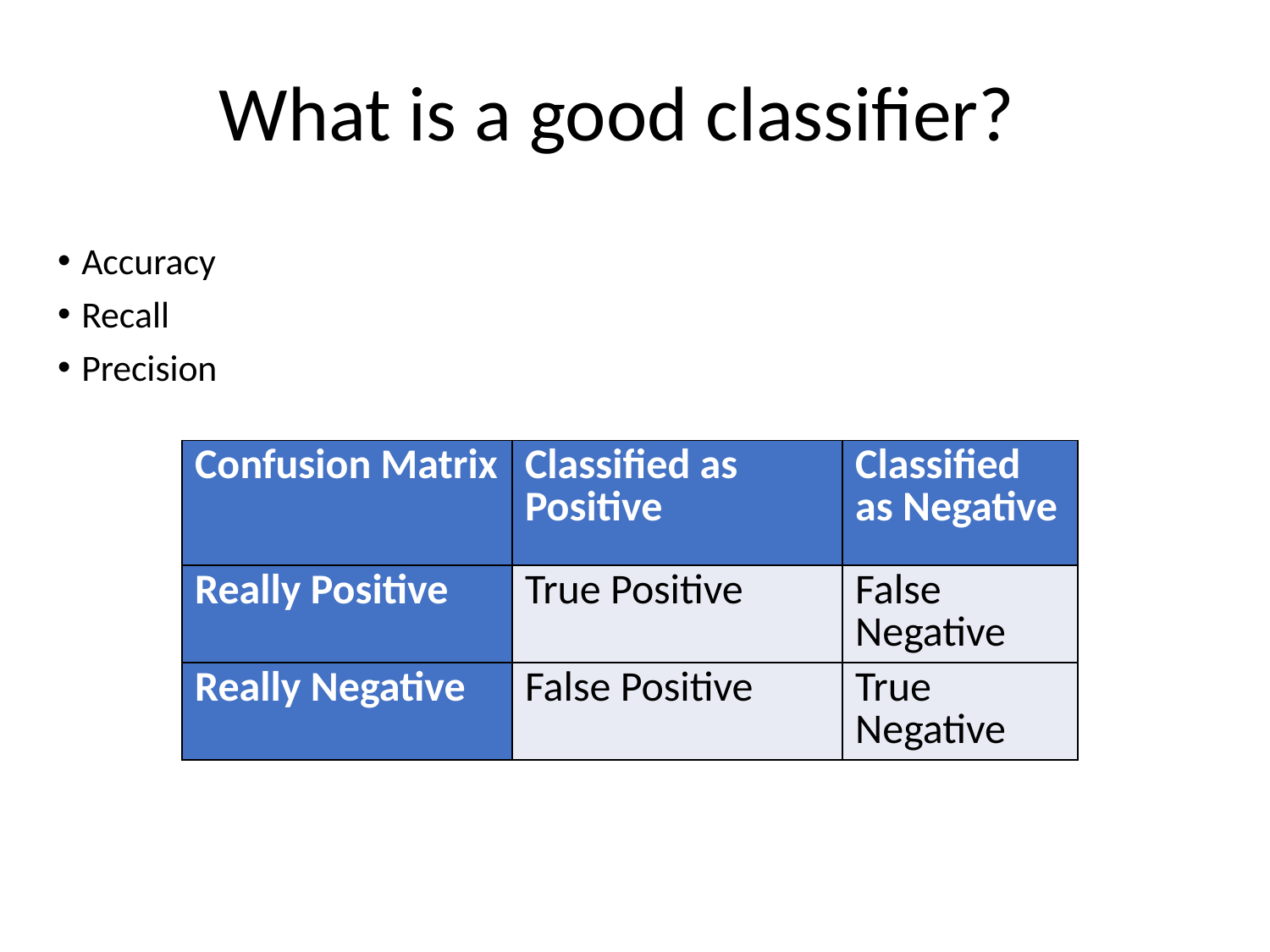

# What is a good classifier?
Accuracy
Recall
Precision
| Confusion Matrix | Classified as Positive | Classified as Negative |
| --- | --- | --- |
| Really Positive | True Positive | False Negative |
| Really Negative | False Positive | True Negative |